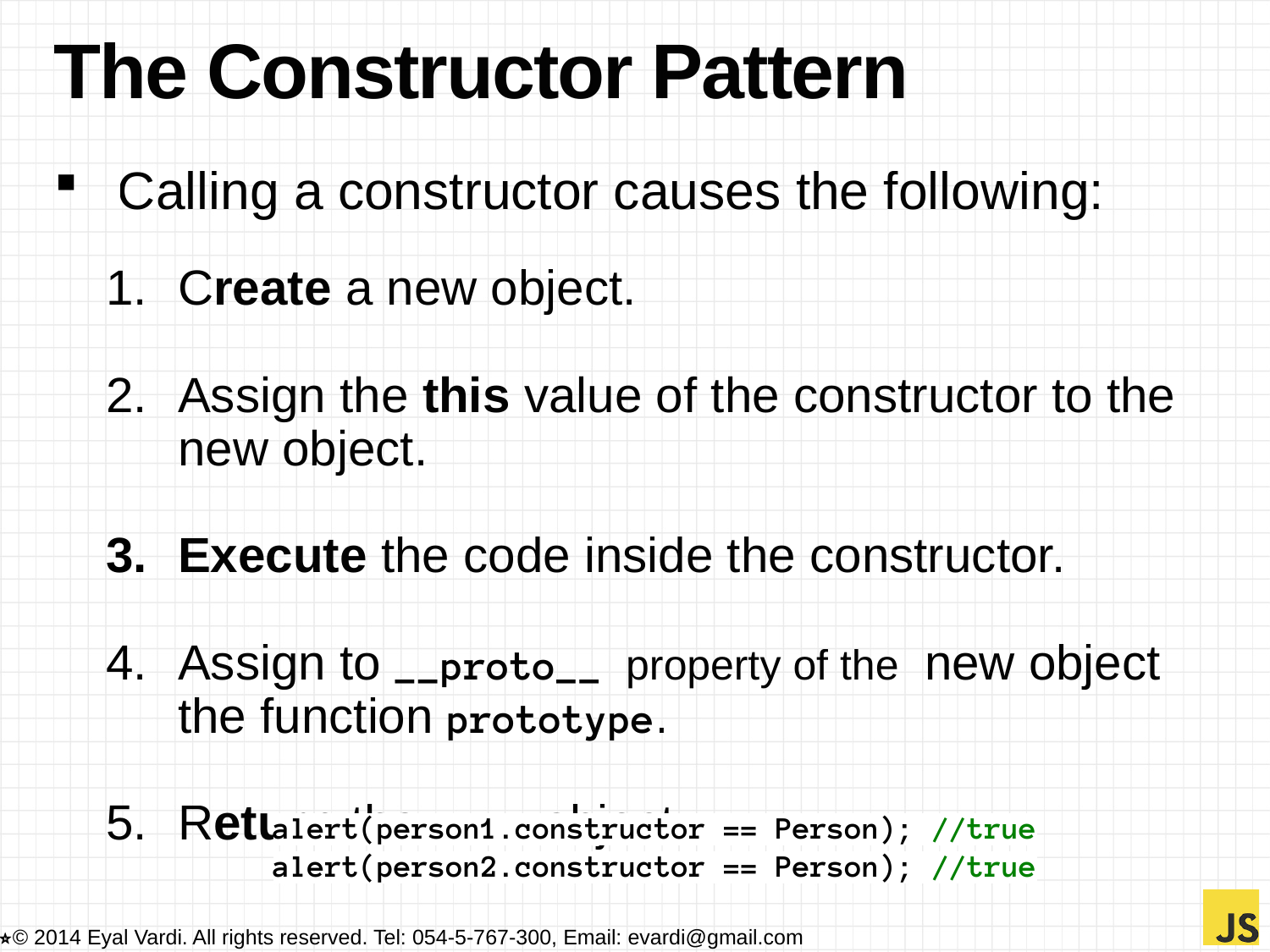

# The Constructor Pattern
Calling a constructor causes the following:

Create a new object.

Assign the this value of the constructor to the new object.

Execute the code inside the constructor.

Assign to __proto__ property of the  new object the function prototype.

Return the new object.

alert(person1.constructor == Person); //true
alert(person2.constructor == Person); //true